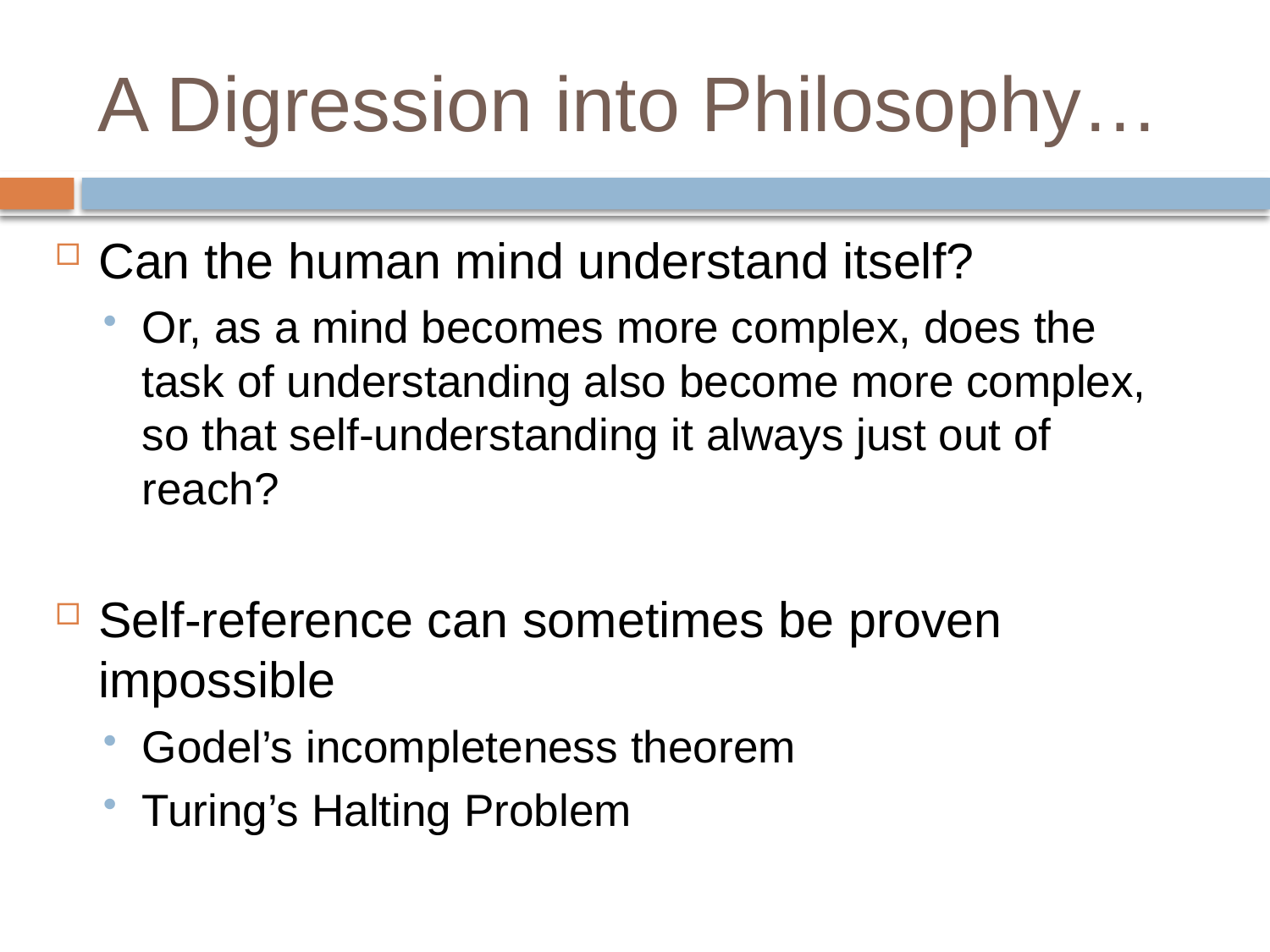

# A Digression into Philosophy…
Can the human mind understand itself?
Or, as a mind becomes more complex, does the task of understanding also become more complex, so that self-understanding it always just out of reach?

Self-reference can sometimes be proven impossible
Godel’s incompleteness theorem
Turing’s Halting Problem